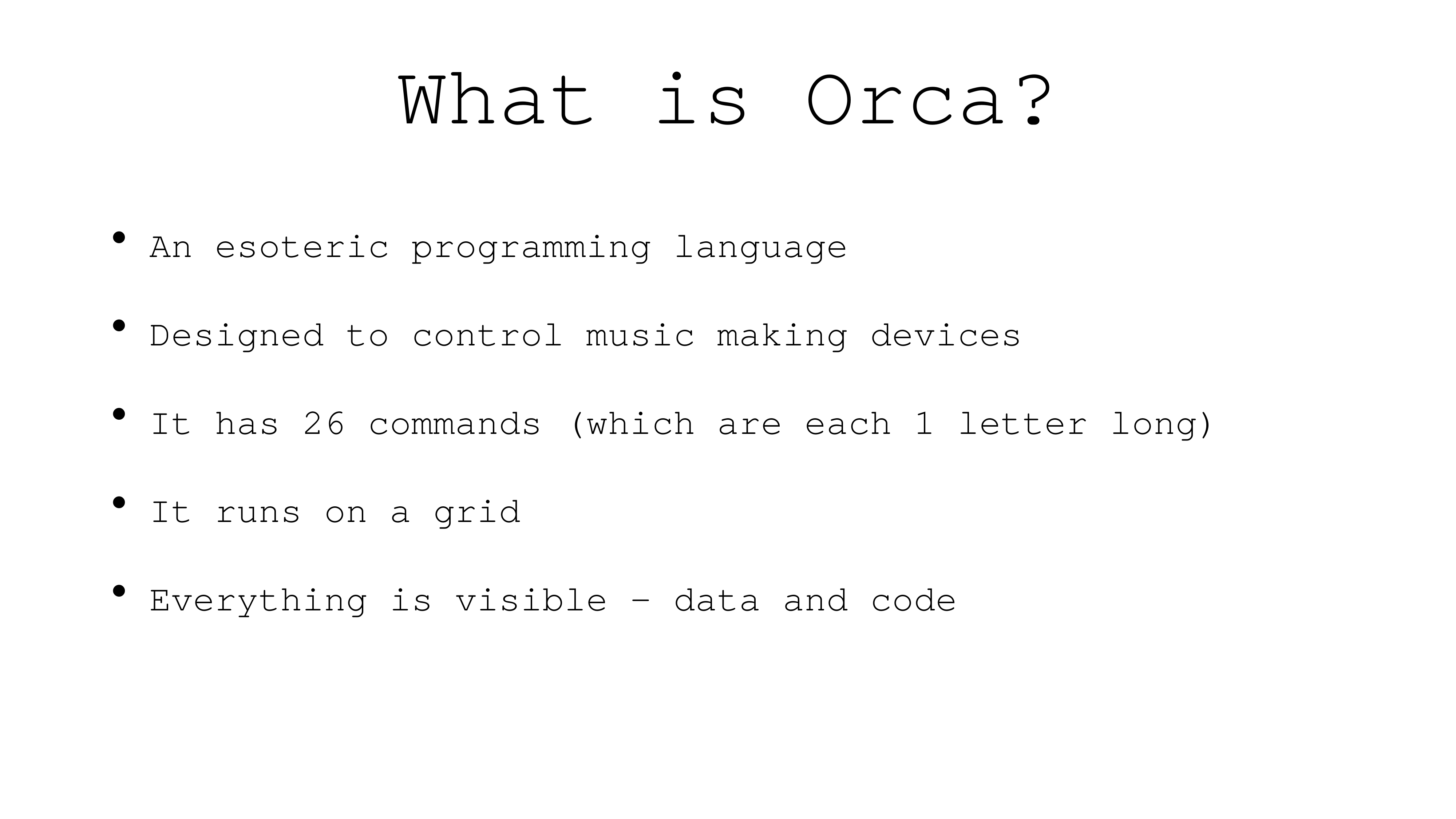

# What is Orca?
An esoteric programming language
Designed to control music making devices
It has 26 commands (which are each 1 letter long)
It runs on a grid
Everything is visible - data and code